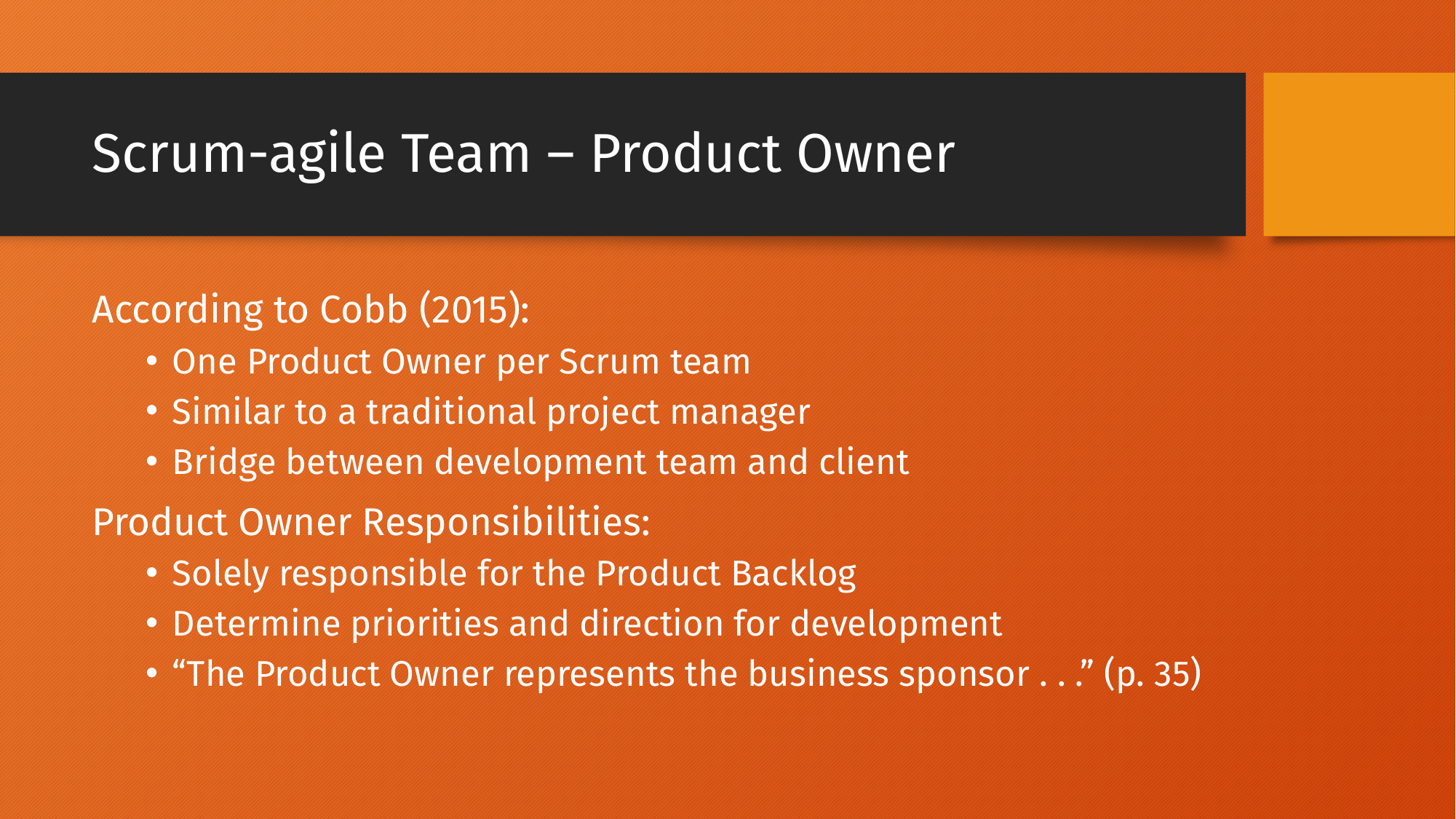

# Scrum-agile Team – Product Owner
According to Cobb (2015):
One Product Owner per Scrum team
Similar to a traditional project manager
Bridge between development team and client
Product Owner Responsibilities:
Solely responsible for the Product Backlog
Determine priorities and direction for development
“The Product Owner represents the business sponsor . . .” (p. 35)